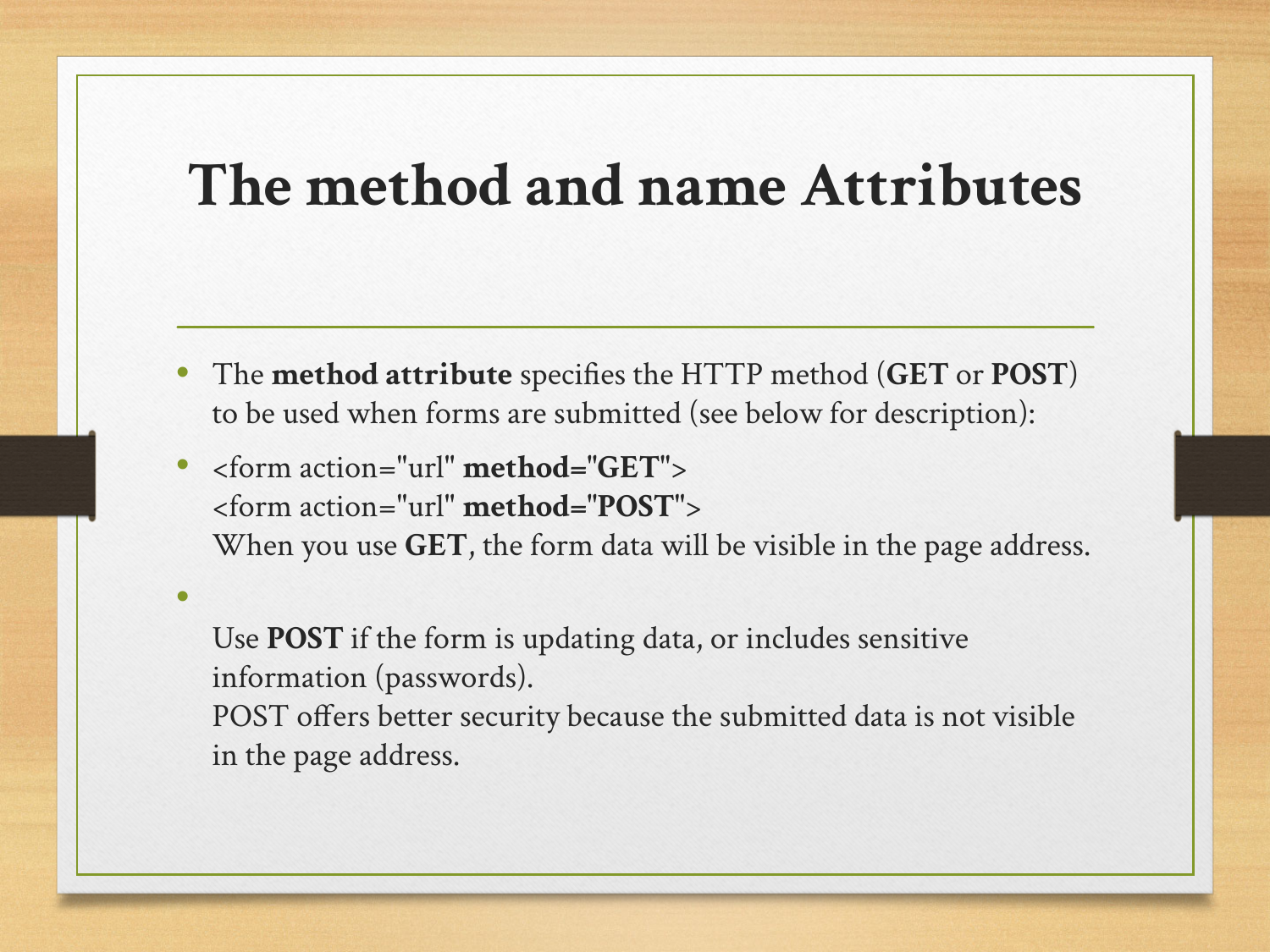

# The method and name Attributes
The method attribute specifies the HTTP method (GET or POST) to be used when forms are submitted (see below for description):
<form action="url" method="GET">
<form action="url" method="POST">
When you use GET, the form data will be visible in the page address.
Use POST if the form is updating data, or includes sensitive information (passwords).
POST offers better security because the submitted data is not visible in the page address.